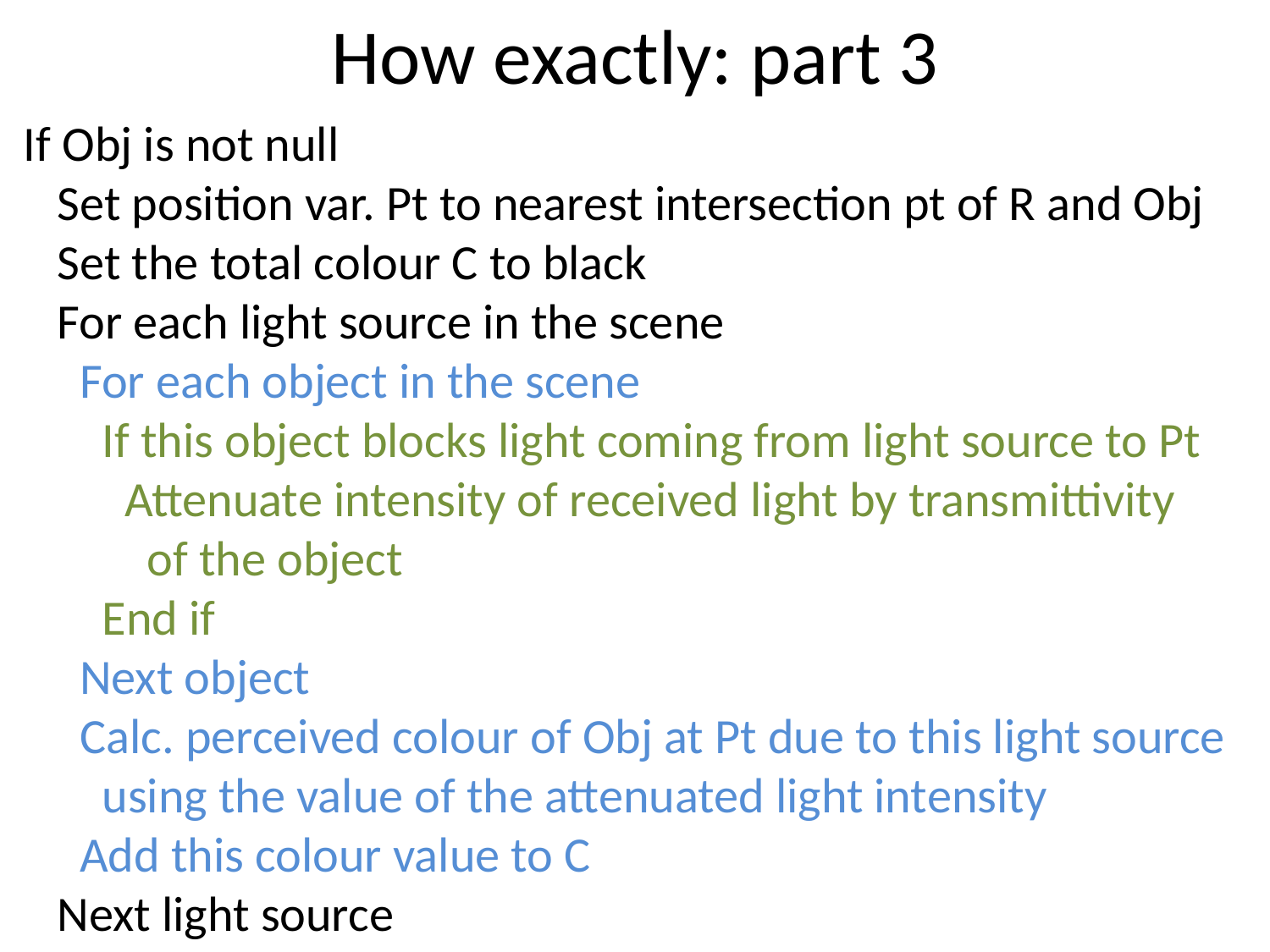

# How exactly: part 3
 If Obj is not null
    Set position var. Pt to nearest intersection pt of R and Obj
    Set the total colour C to black
    For each light source in the scene
      For each object in the scene
        If this object blocks light coming from light source to Pt
          Attenuate intensity of received light by transmittivity
            of the object
        End if
      Next object
      Calc. perceived colour of Obj at Pt due to this light source
        using the value of the attenuated light intensity
      Add this colour value to C
    Next light source